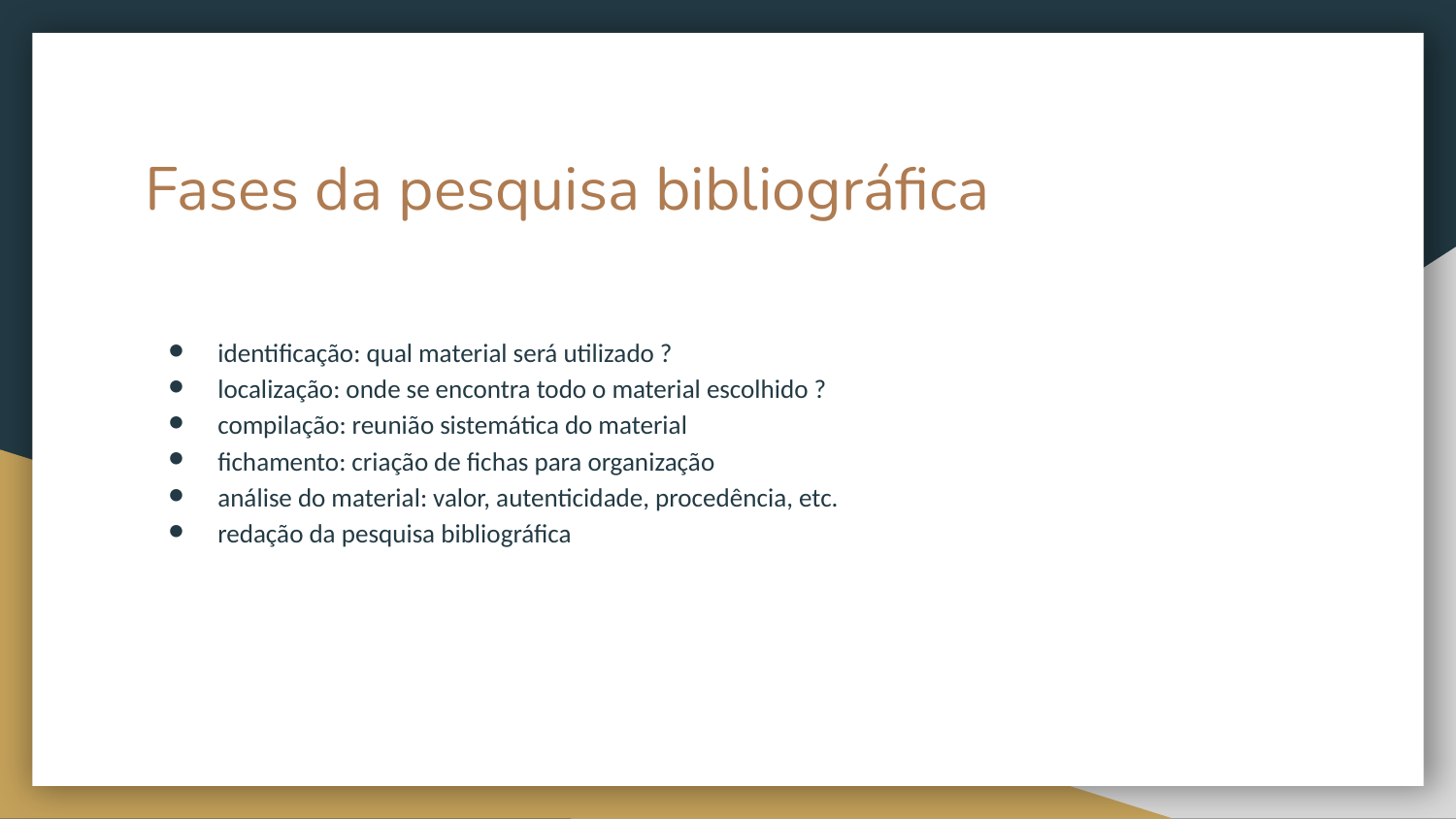

# Fases da pesquisa bibliográfica
identificação: qual material será utilizado ?
localização: onde se encontra todo o material escolhido ?
compilação: reunião sistemática do material
fichamento: criação de fichas para organização
análise do material: valor, autenticidade, procedência, etc.
redação da pesquisa bibliográfica